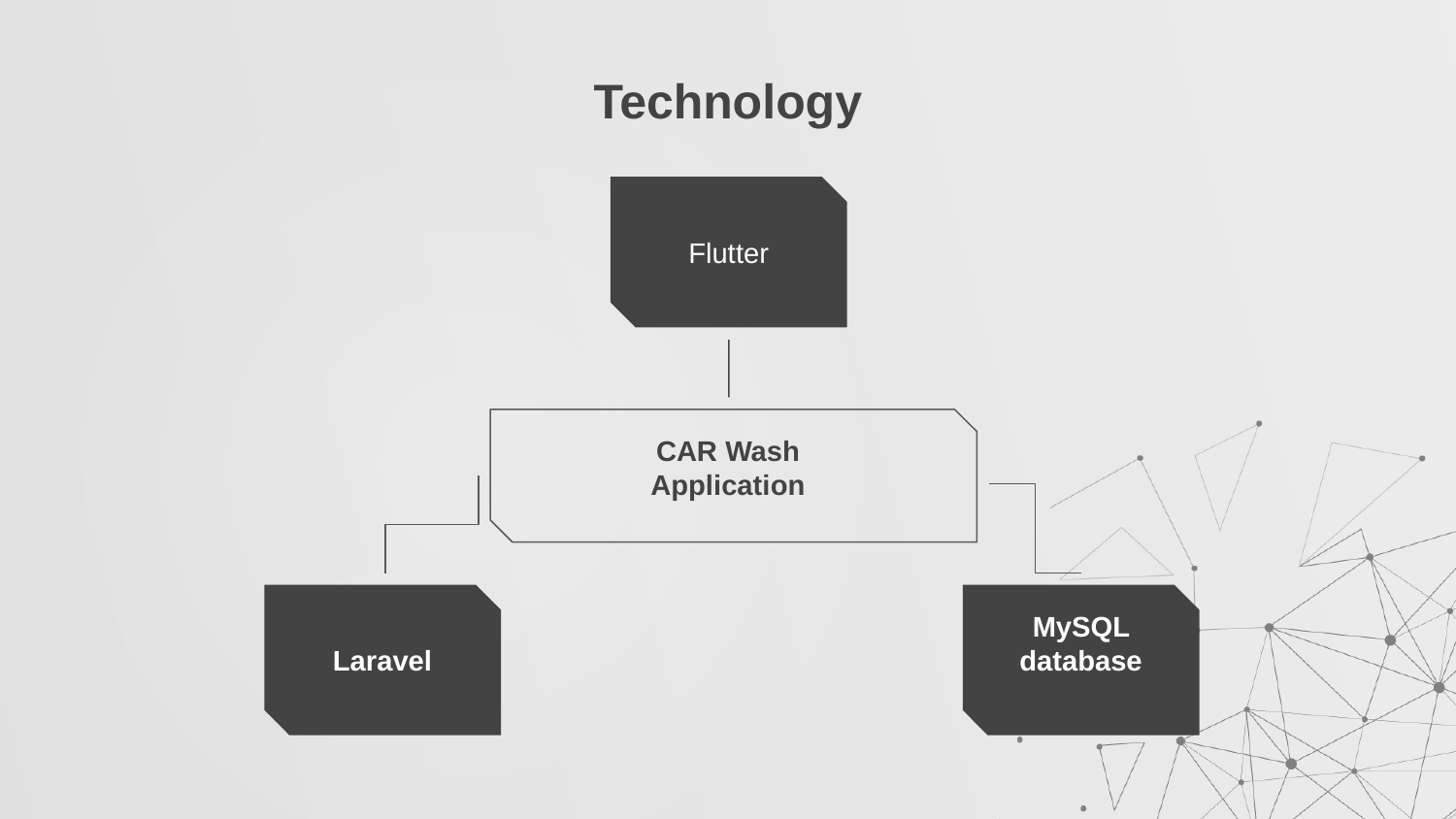

# Technology
Flutter

CAR Wash Application

Laravel
MySQL database